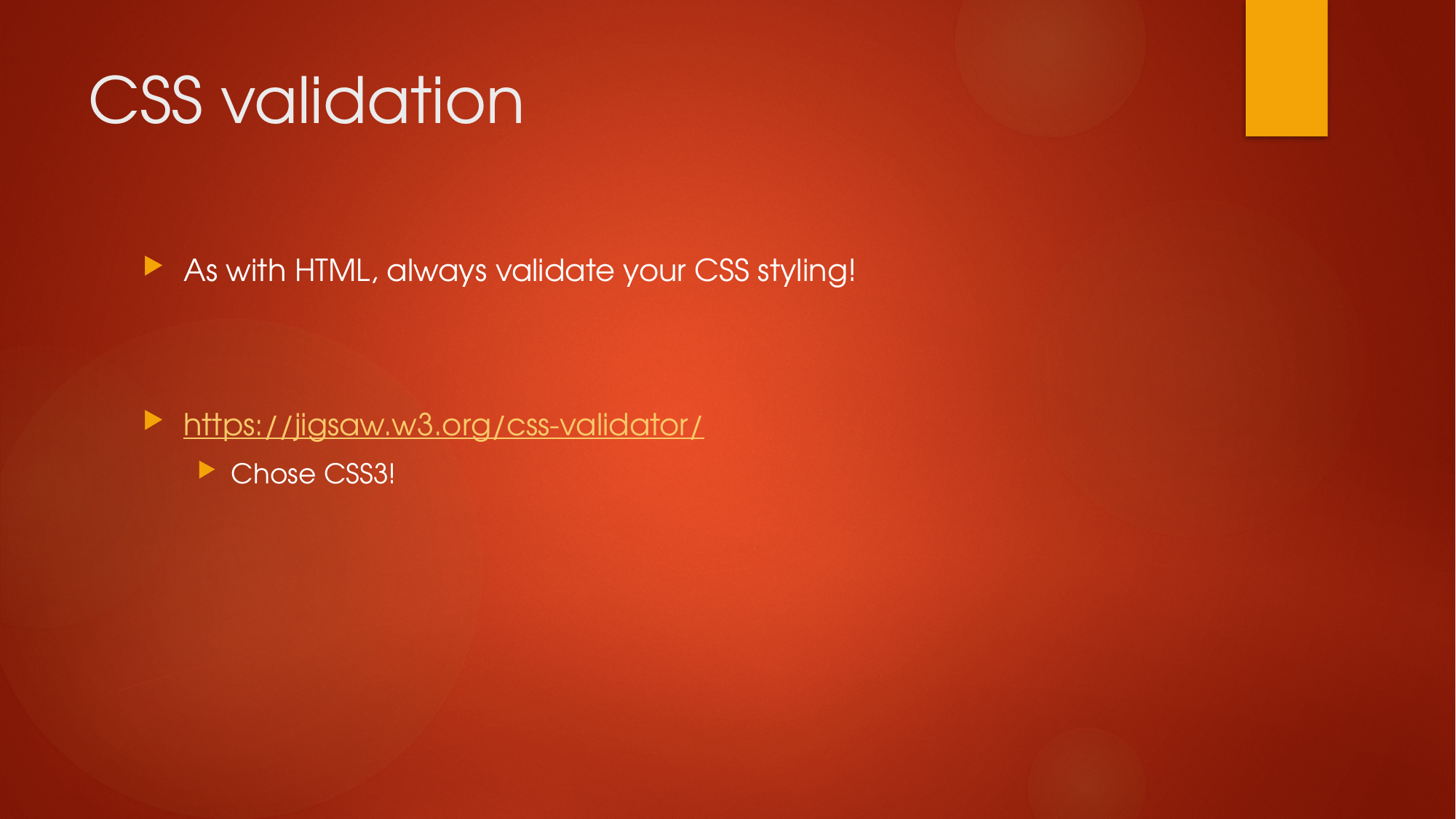

# CSS validation
As with HTML, always validate your CSS styling!

https://jigsaw.w3.org/css-validator/
Chose CSS3!